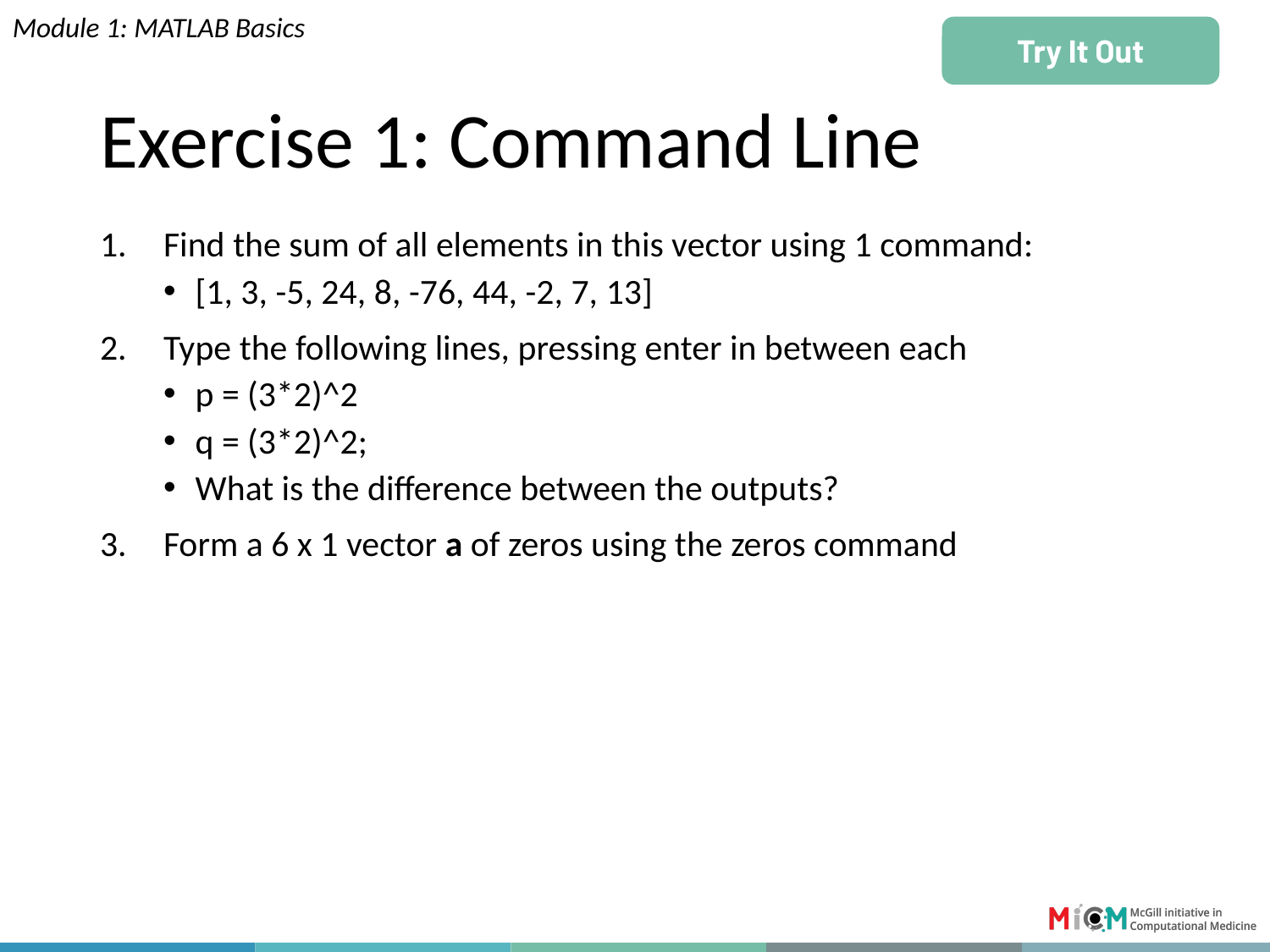

Module 1: MATLAB Basics
Try It Out
# Exercise 1: Command Line
Find the sum of all elements in this vector using 1 command:
[1, 3, -5, 24, 8, -76, 44, -2, 7, 13]
Type the following lines, pressing enter in between each
p = (3*2)^2
q = (3*2)^2;
What is the difference between the outputs?
Form a 6 x 1 vector a of zeros using the zeros command